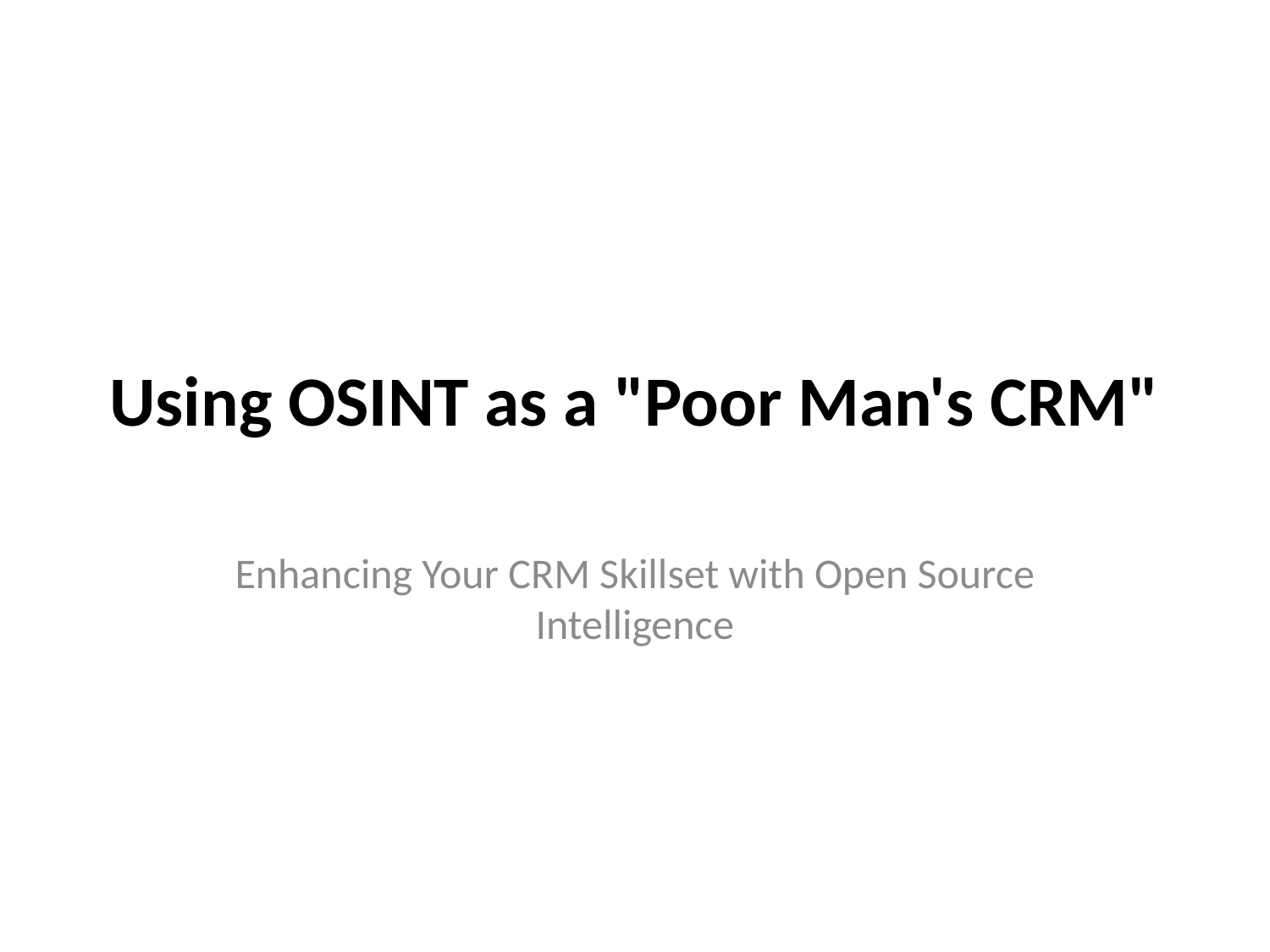

# Using OSINT as a "Poor Man's CRM"
Enhancing Your CRM Skillset with Open Source Intelligence